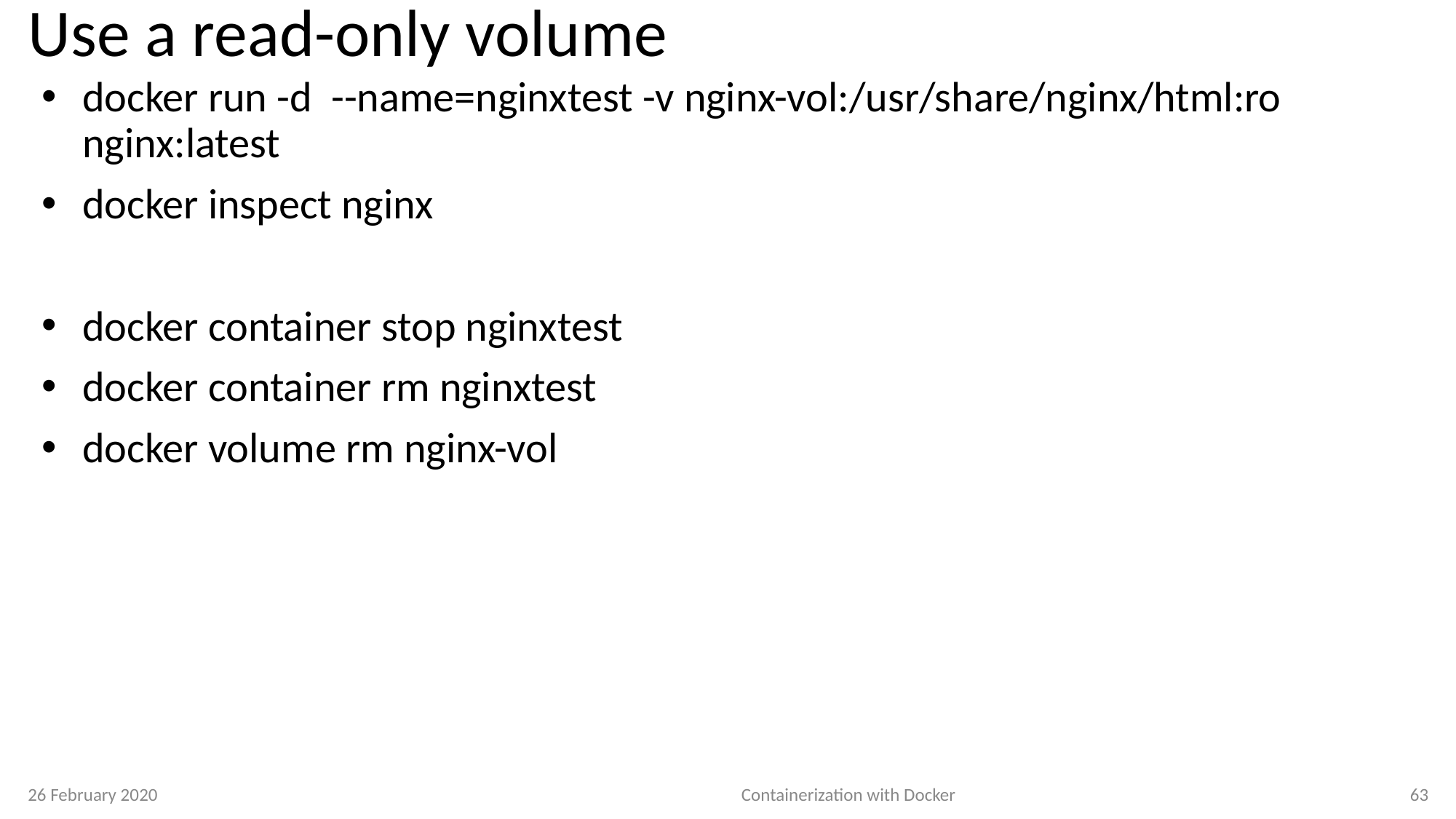

# Use a read-only volume
docker run -d  --name=nginxtest -v nginx-vol:/usr/share/nginx/html:ro   nginx:latest
docker inspect nginx

docker container stop nginxtest
docker container rm nginxtest
docker volume rm nginx-vol
26 February 2020
Containerization with Docker
63